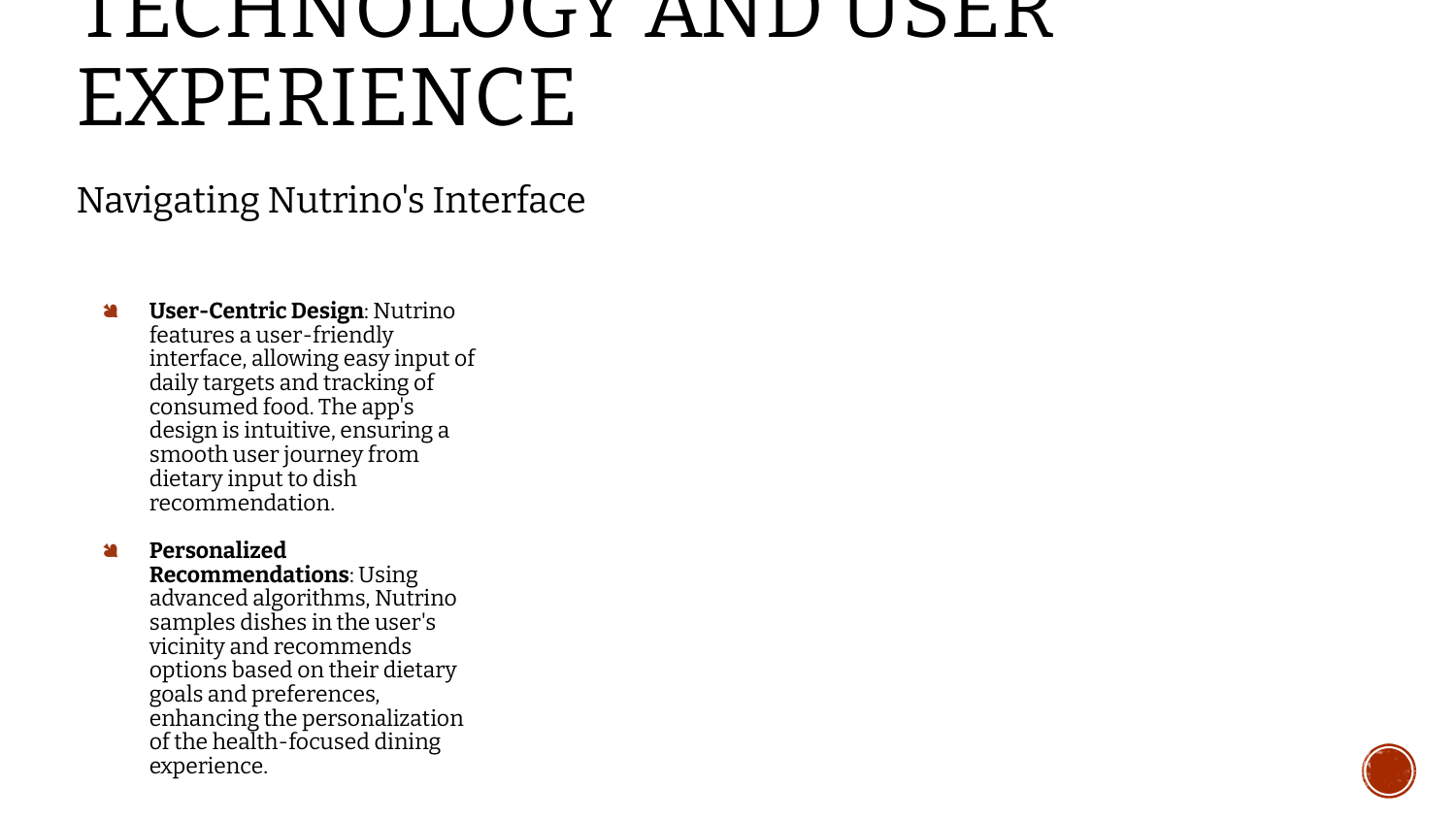

# Technology and User Experience
Navigating Nutrino's Interface
User-Centric Design: Nutrino features a user-friendly interface, allowing easy input of daily targets and tracking of consumed food. The app's design is intuitive, ensuring a smooth user journey from dietary input to dish recommendation.

Personalized Recommendations: Using advanced algorithms, Nutrino samples dishes in the user's vicinity and recommends options based on their dietary goals and preferences, enhancing the personalization of the health-focused dining experience.

‎